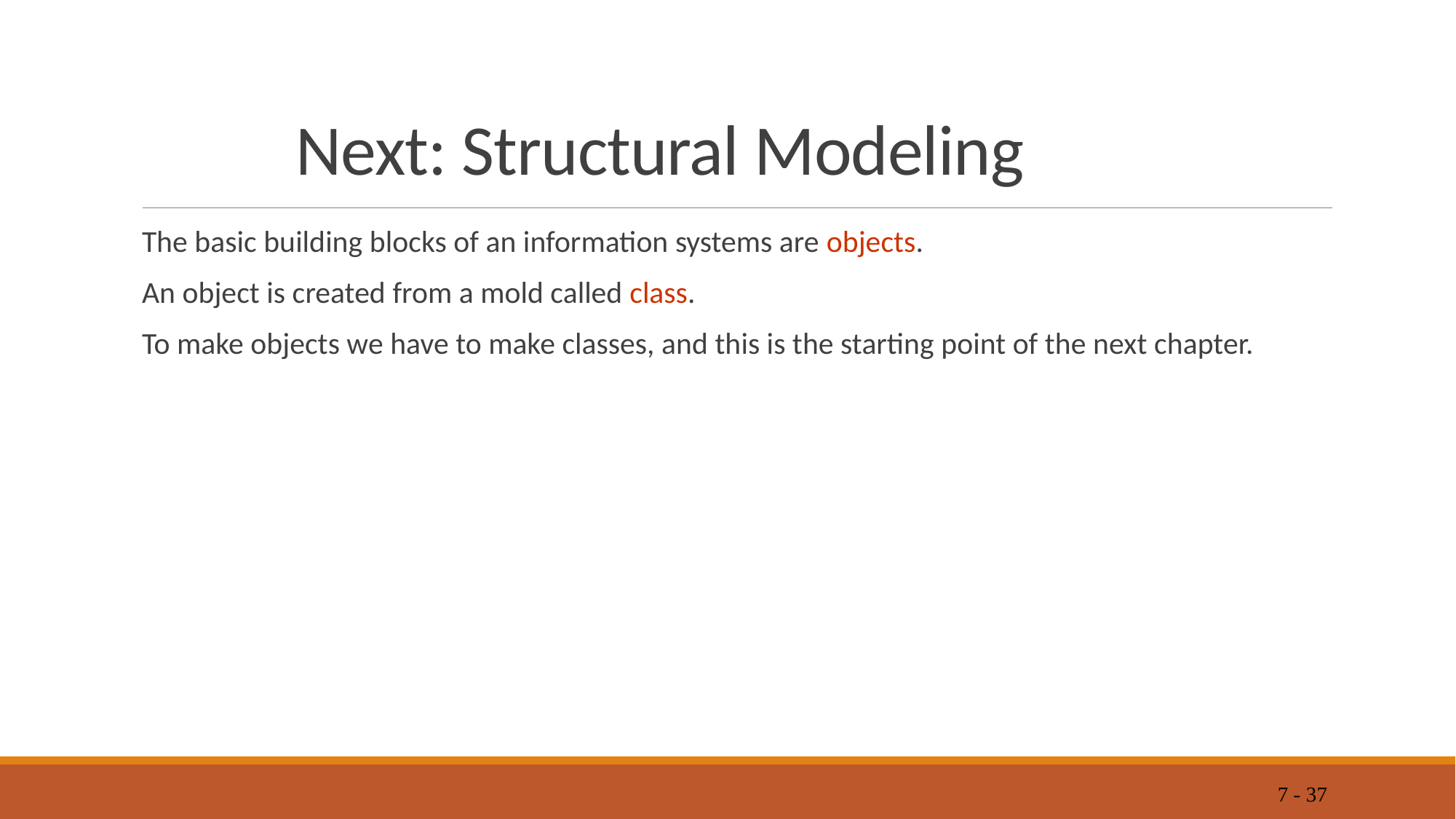

# Next: Structural Modeling
The basic building blocks of an information systems are objects.
An object is created from a mold called class.
To make objects we have to make classes, and this is the starting point of the next chapter.
7 - 37